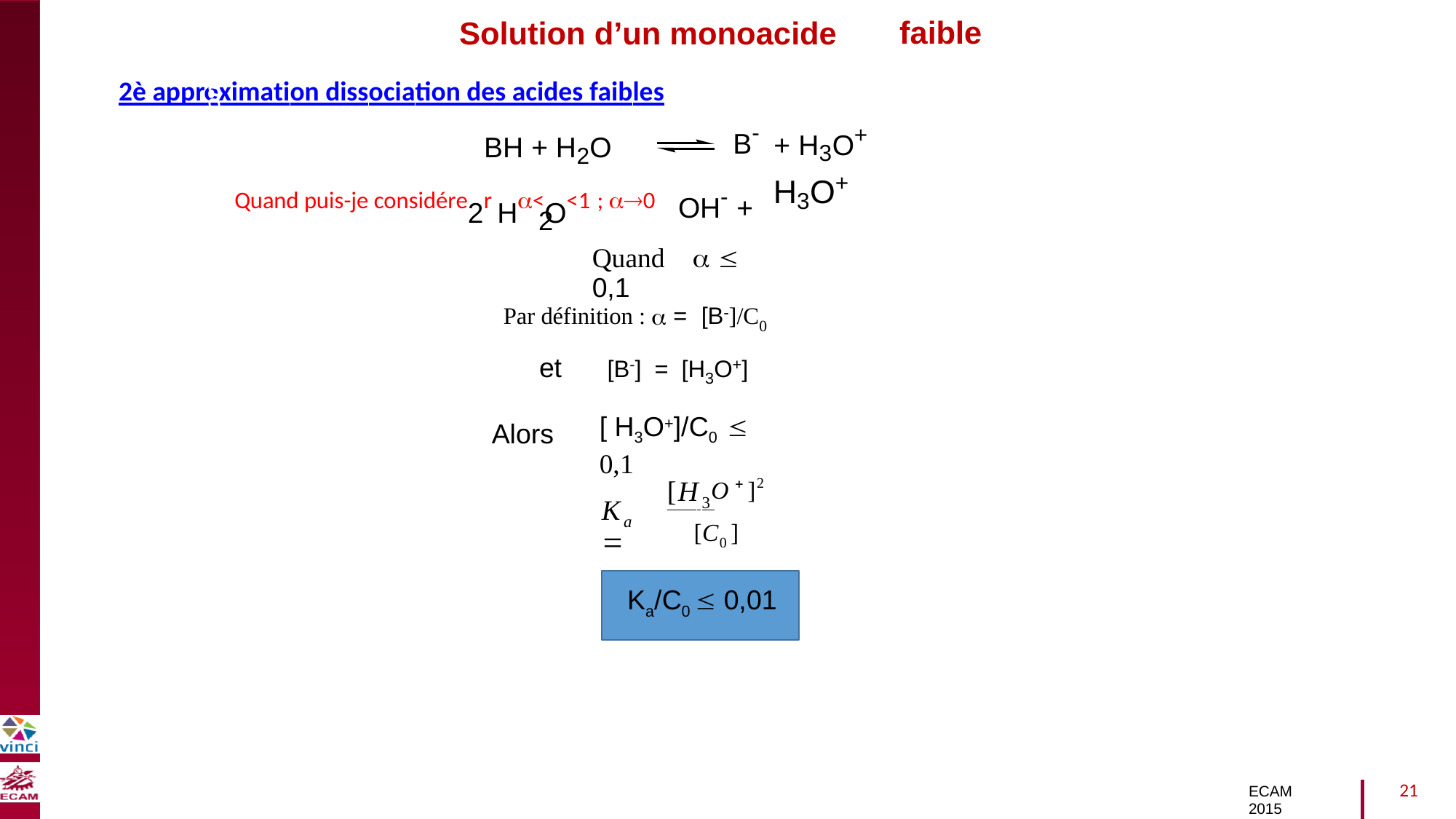

Solution d’un monoacide
2è approximation dissociation des acides faibles
faible

B-
+ H3O+
H3O+
BH + H2O

OH- +
Quand puis-je considére2r Hα<O<1 ; α→0
2
B2040-Chimie du vivant et environnement
Quand    α ≤ 0,1
Par définition : α = [B-]/C0
[B-]  =  [H3O+]
[ H3O+]/C0 ≤  0,1
et
Alors
O + ]2
[H

        3
K   =
a
[C0 ]

Ka/C0 ≤ 0,01

21
ECAM 2015